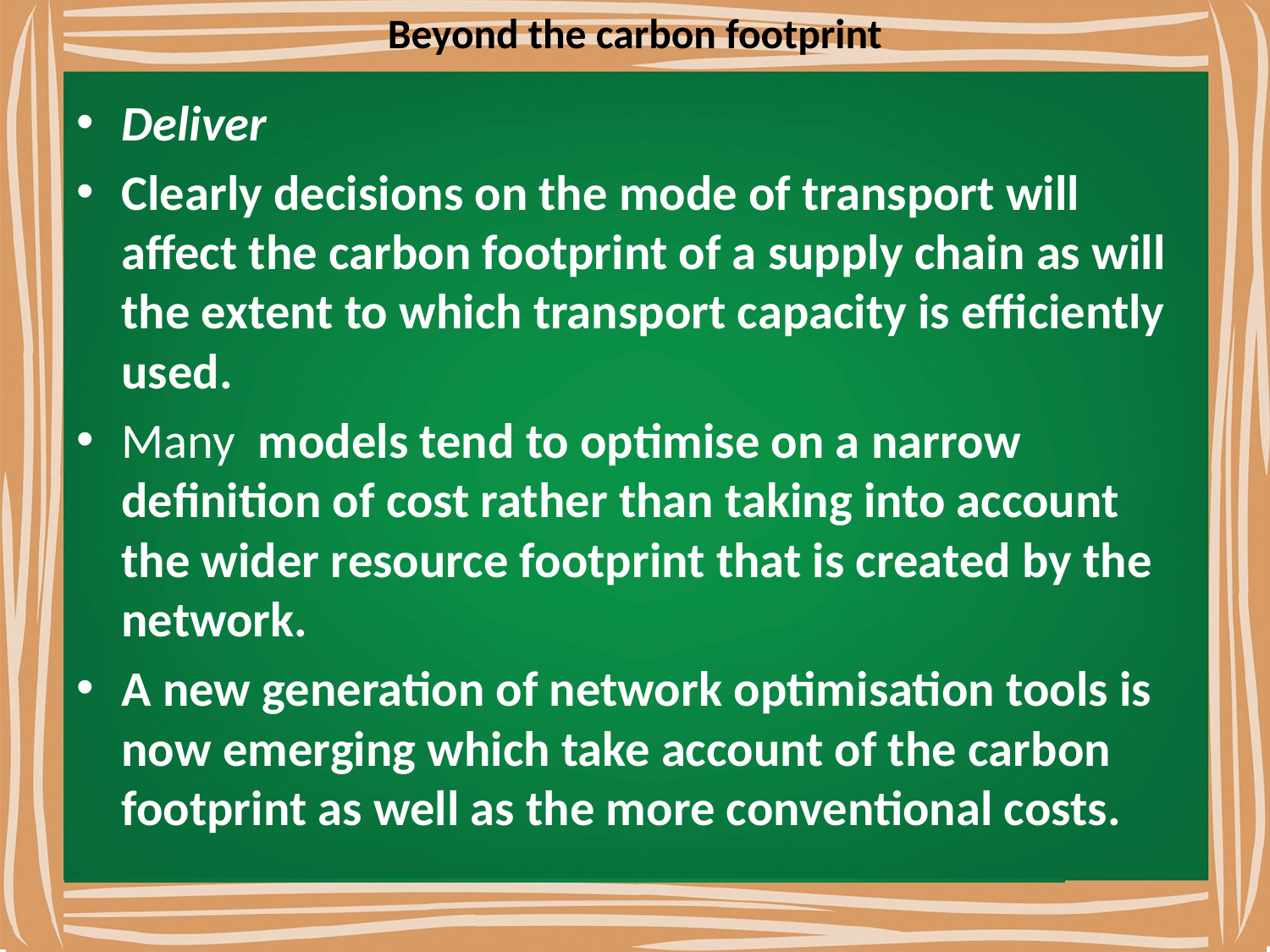

# Beyond the carbon footprint
Deliver
Clearly decisions on the mode of transport will affect the carbon footprint of a supply chain as will the extent to which transport capacity is efficiently used.
Many  models tend to optimise on a narrow definition of cost rather than taking into account the wider resource footprint that is created by the network.
A new generation of network optimisation tools is now emerging which take account of the carbon footprint as well as the more conventional costs.